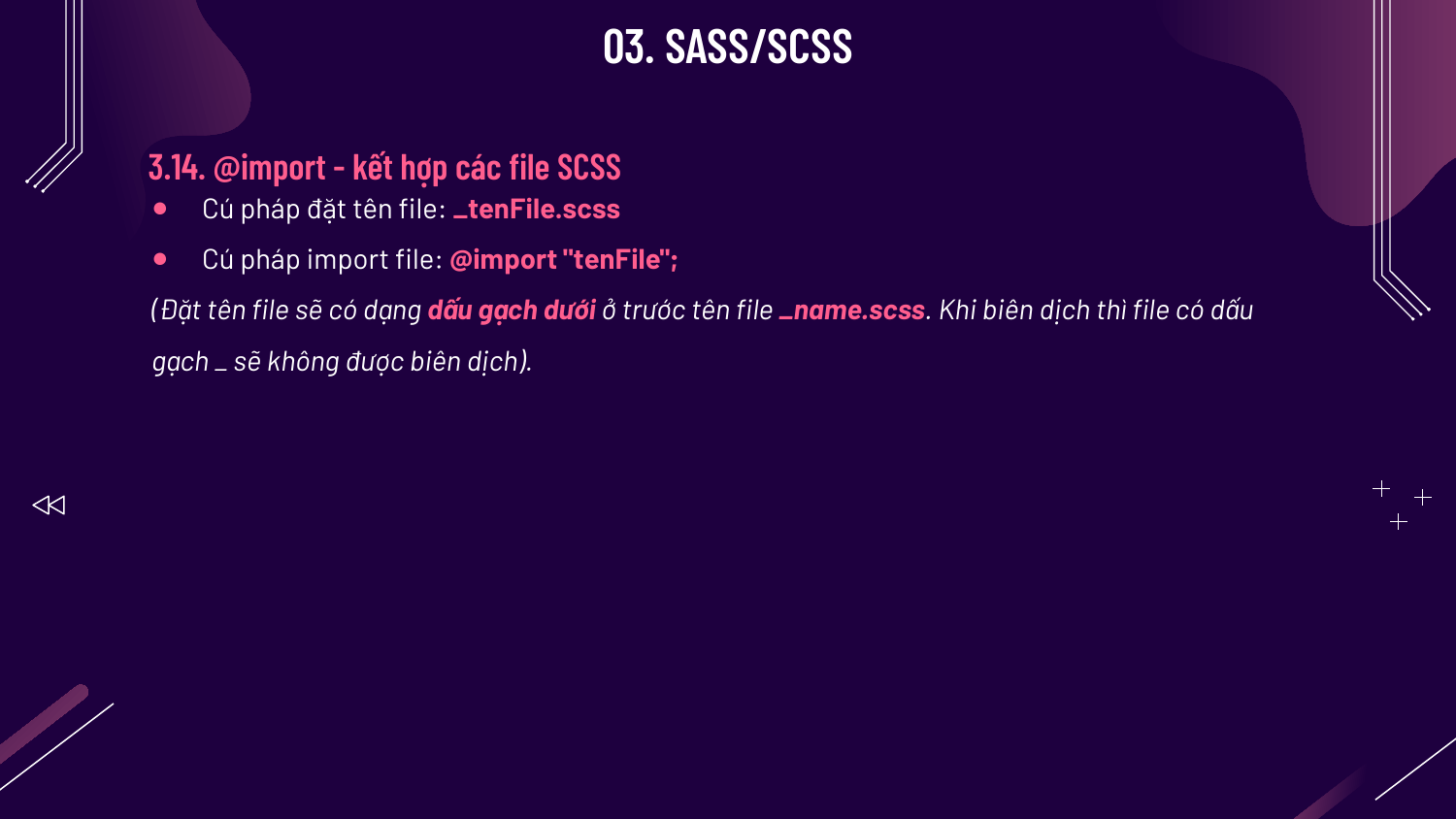

# 03. SASS/SCSS
3.14. @import - kết hợp các file SCSS
Cú pháp đặt tên file: _tenFile.scss
Cú pháp import file: @import "tenFile";
(Đặt tên file sẽ có dạng dấu gạch dưới ở trước tên file _name.scss. Khi biên dịch thì file có dấu gạch _ sẽ không được biên dịch).